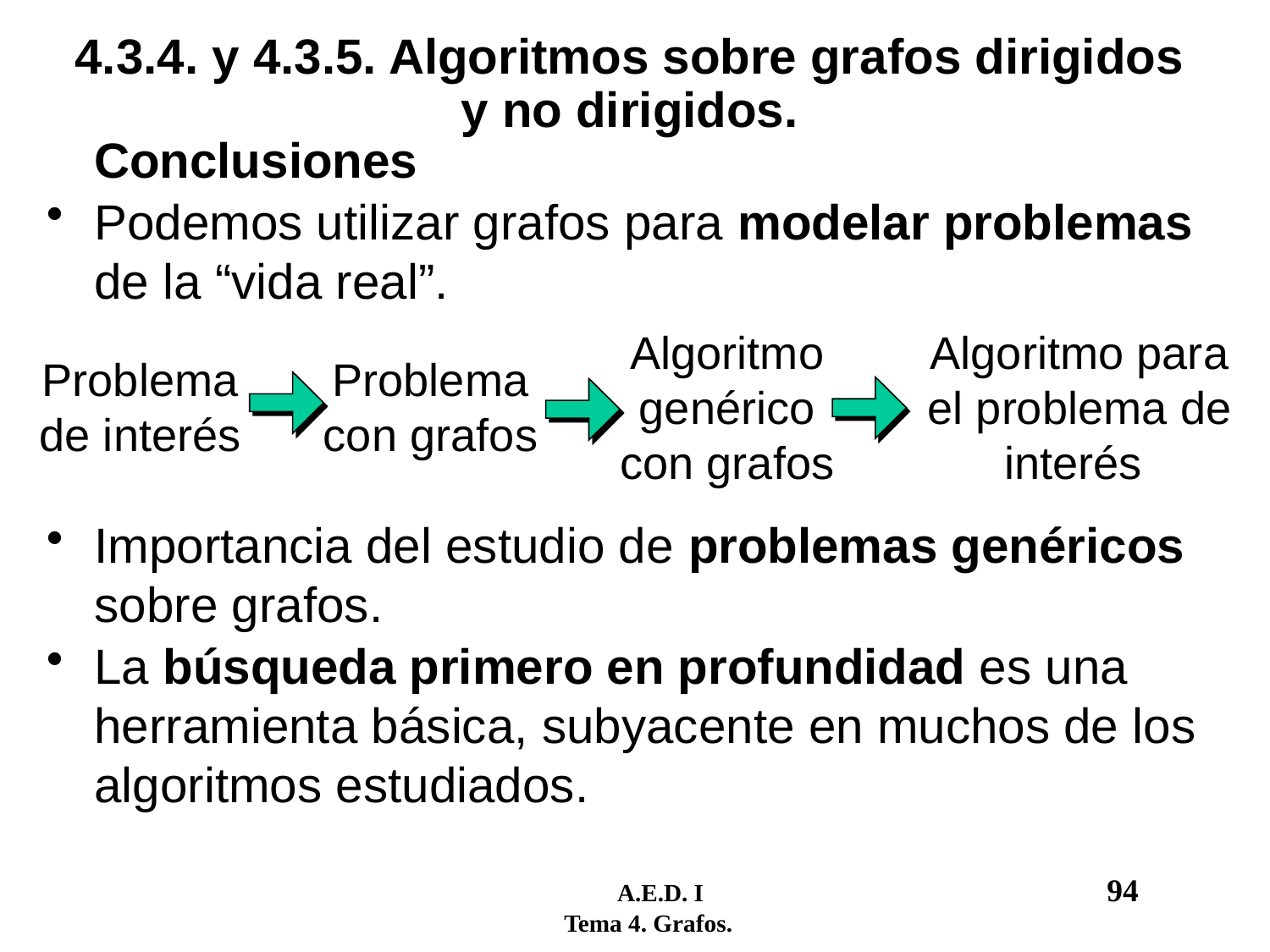

# 4.3.4. y 4.3.5. Algoritmos sobre grafos dirigidos y no dirigidos.
	Conclusiones
Podemos utilizar grafos para modelar problemas de la “vida real”.

Importancia del estudio de problemas genéricos sobre grafos.
La búsqueda primero en profundidad es una herramienta básica, subyacente en muchos de los algoritmos estudiados.
Algoritmo para el problema de interés
Algoritmo genérico con grafos
Problema de interés
Problema con grafos

	   A.E.D. I				94
               Tema 4. Grafos.